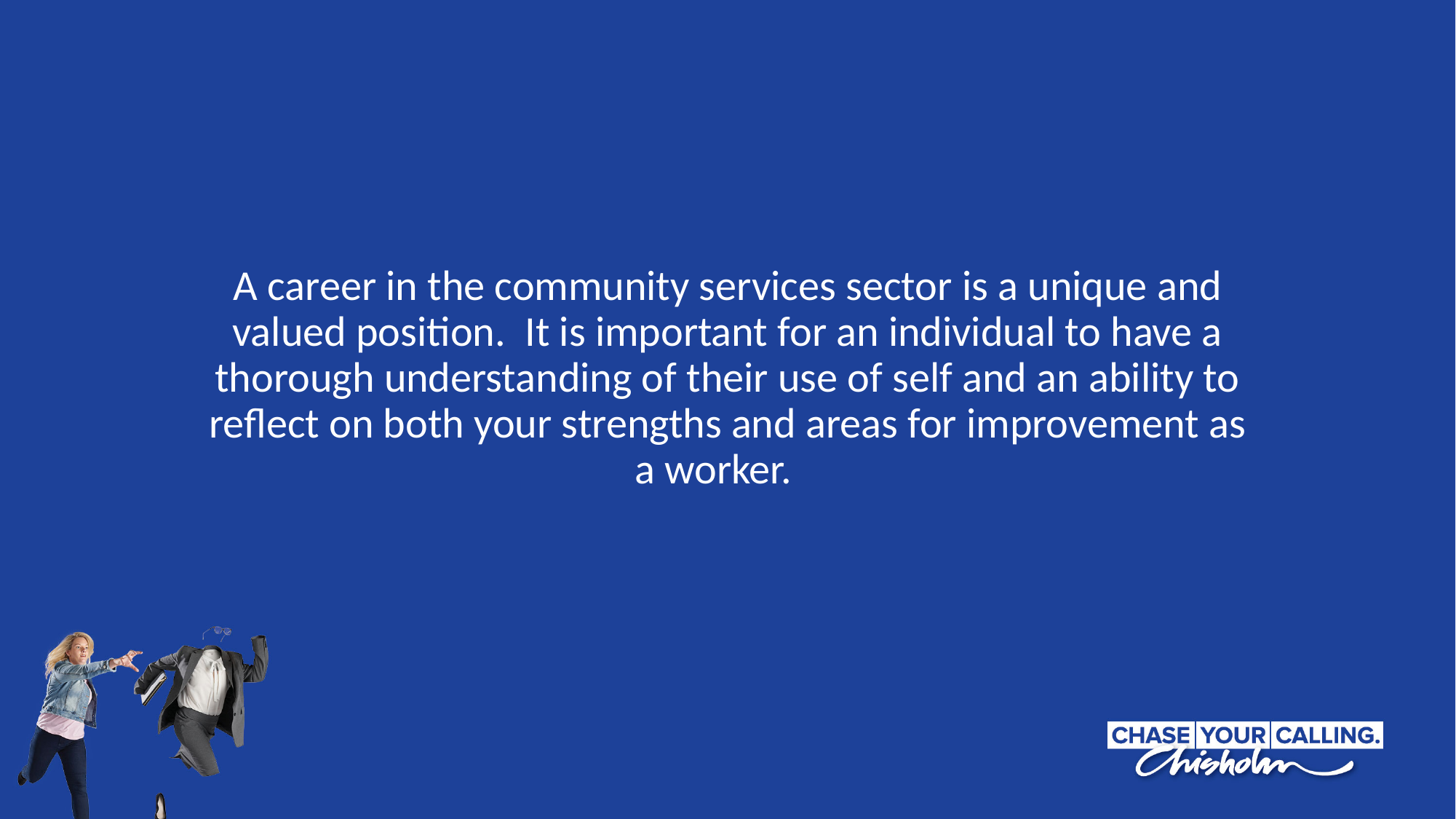

A career in the community services sector is a unique and valued position.  It is important for an individual to have a thorough understanding of their use of self and an ability to reflect on both your strengths and areas for improvement as a worker.